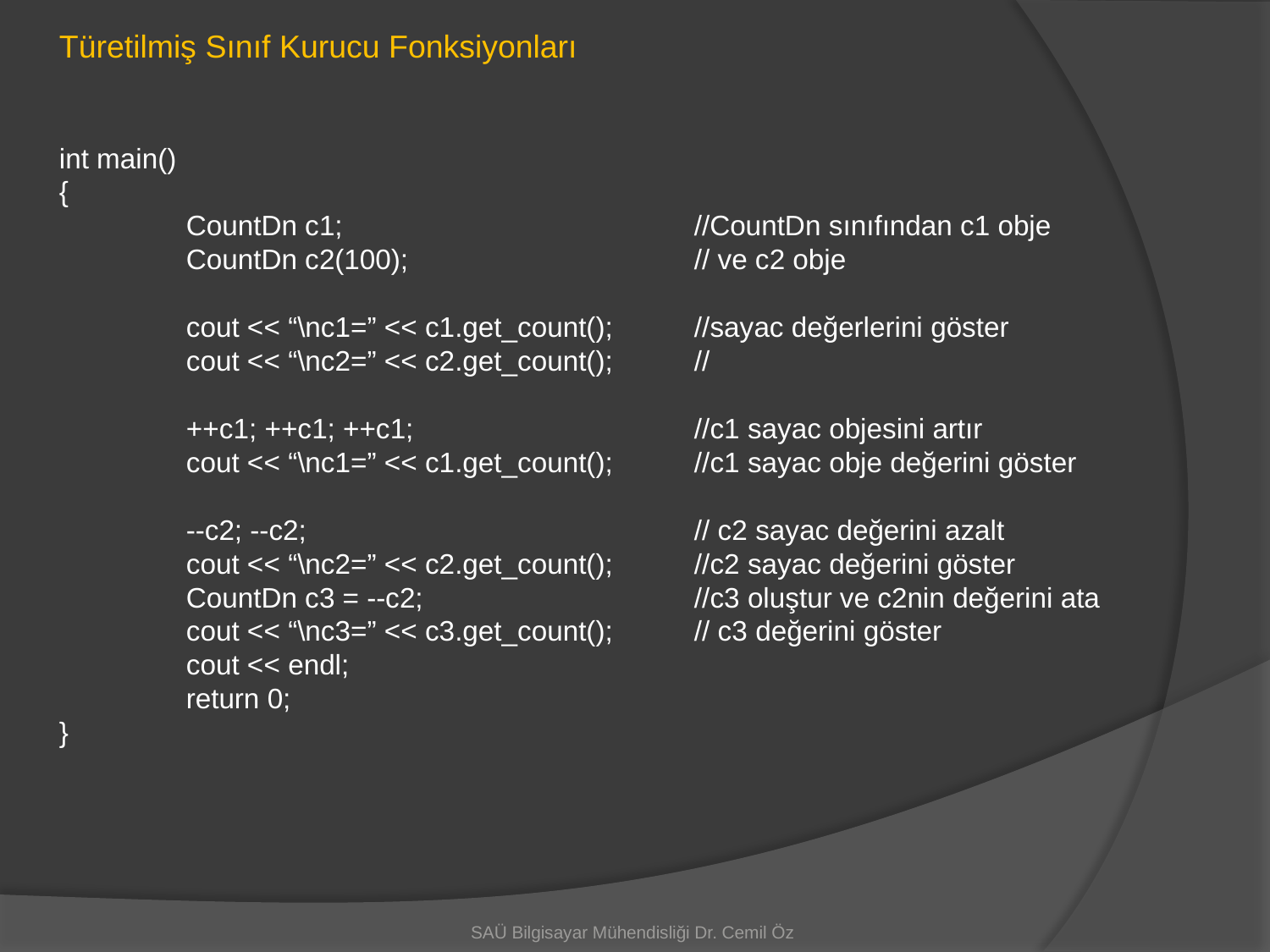

Türetilmiş Sınıf Kurucu Fonksiyonları

int main()
{
	CountDn c1; 			//CountDn sınıfından c1 obje
	CountDn c2(100); 			// ve c2 obje

	cout << “\nc1=” << c1.get_count(); 	//sayac değerlerini göster
	cout << “\nc2=” << c2.get_count(); 	//

	++c1; ++c1; ++c1; 			//c1 sayac objesini artır
	cout << “\nc1=” << c1.get_count(); 	//c1 sayac obje değerini göster

	--c2; --c2; 			// c2 sayac değerini azalt
	cout << “\nc2=” << c2.get_count(); 	//c2 sayac değerini göster
	CountDn c3 = --c2; 			//c3 oluştur ve c2nin değerini ata
	cout << “\nc3=” << c3.get_count(); 	// c3 değerini göster
	cout << endl;
	return 0;
}

SAÜ Bilgisayar Mühendisliği Dr. Cemil Öz